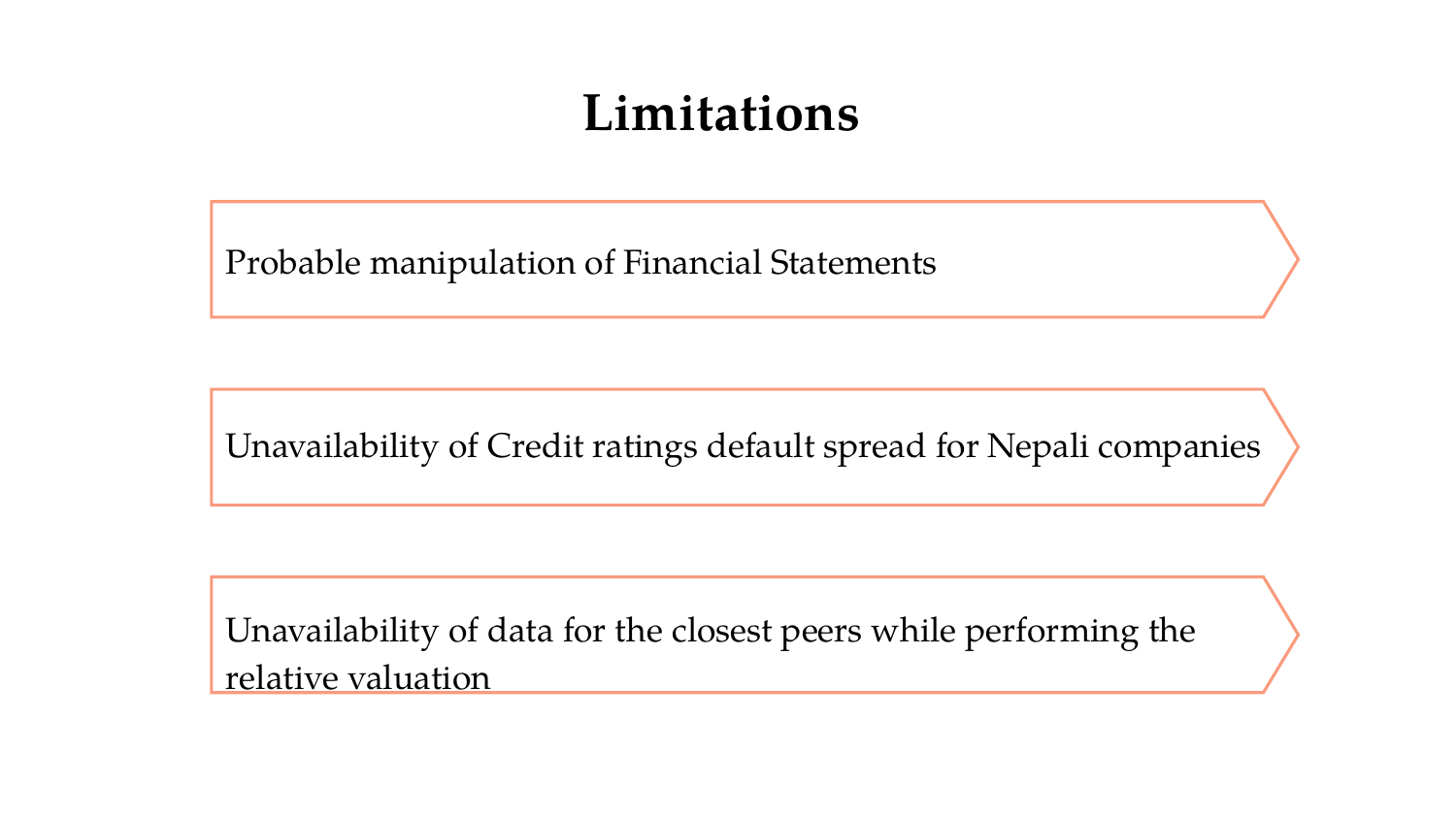

Limitations
Probable manipulation of Financial Statements

Unavailability of Credit ratings default spread for Nepali companies

Unavailability of data for the closest peers while performing the relative valuation